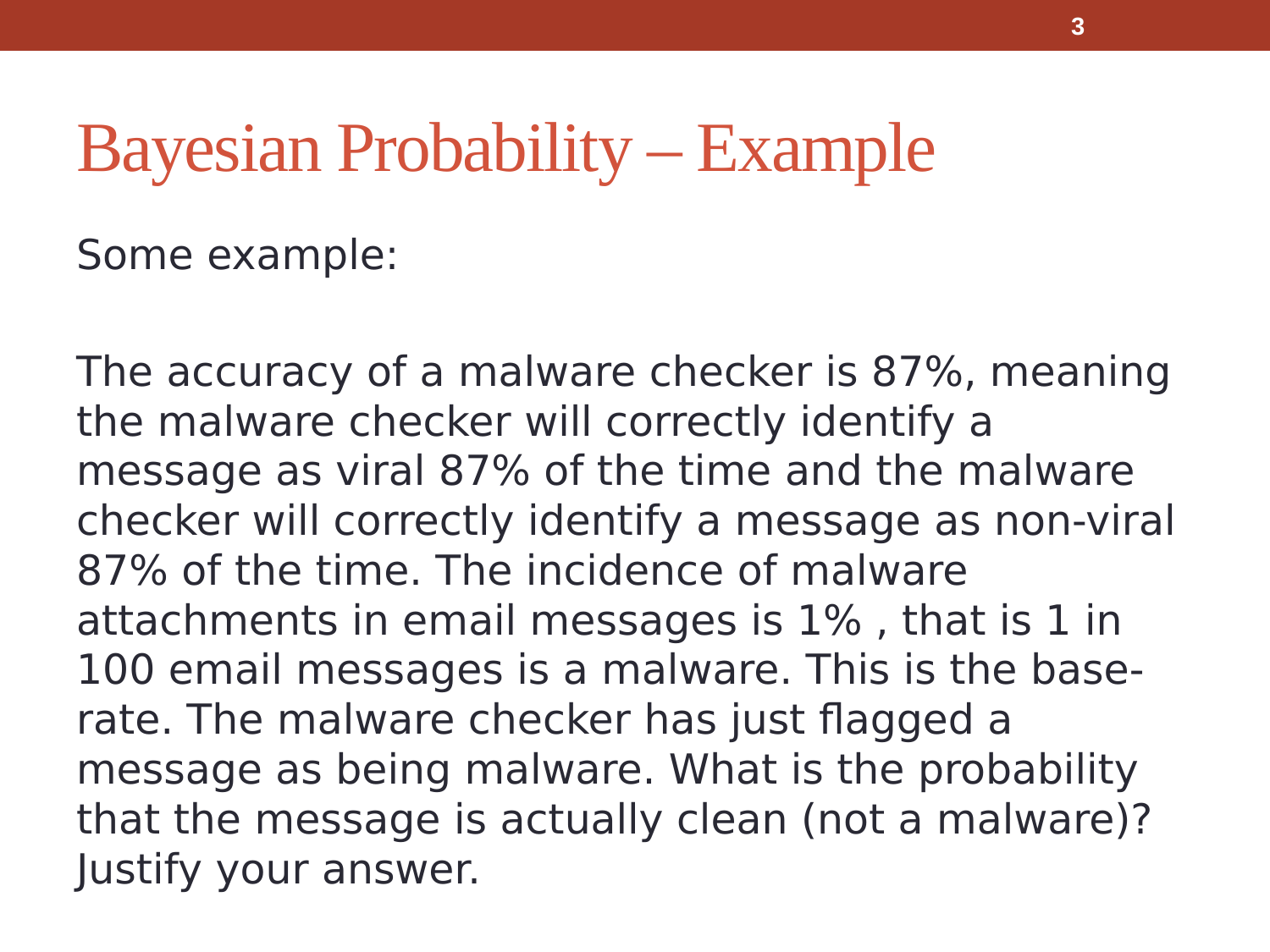

3
# Bayesian Probability – Example
Some example:

The accuracy of a malware checker is 87%, meaning the malware checker will correctly identify a message as viral 87% of the time and the malware checker will correctly identify a message as non-viral 87% of the time. The incidence of malware attachments in email messages is 1% , that is 1 in 100 email messages is a malware. This is the base-rate. The malware checker has just flagged a message as being malware. What is the probability that the message is actually clean (not a malware)? Justify your answer.